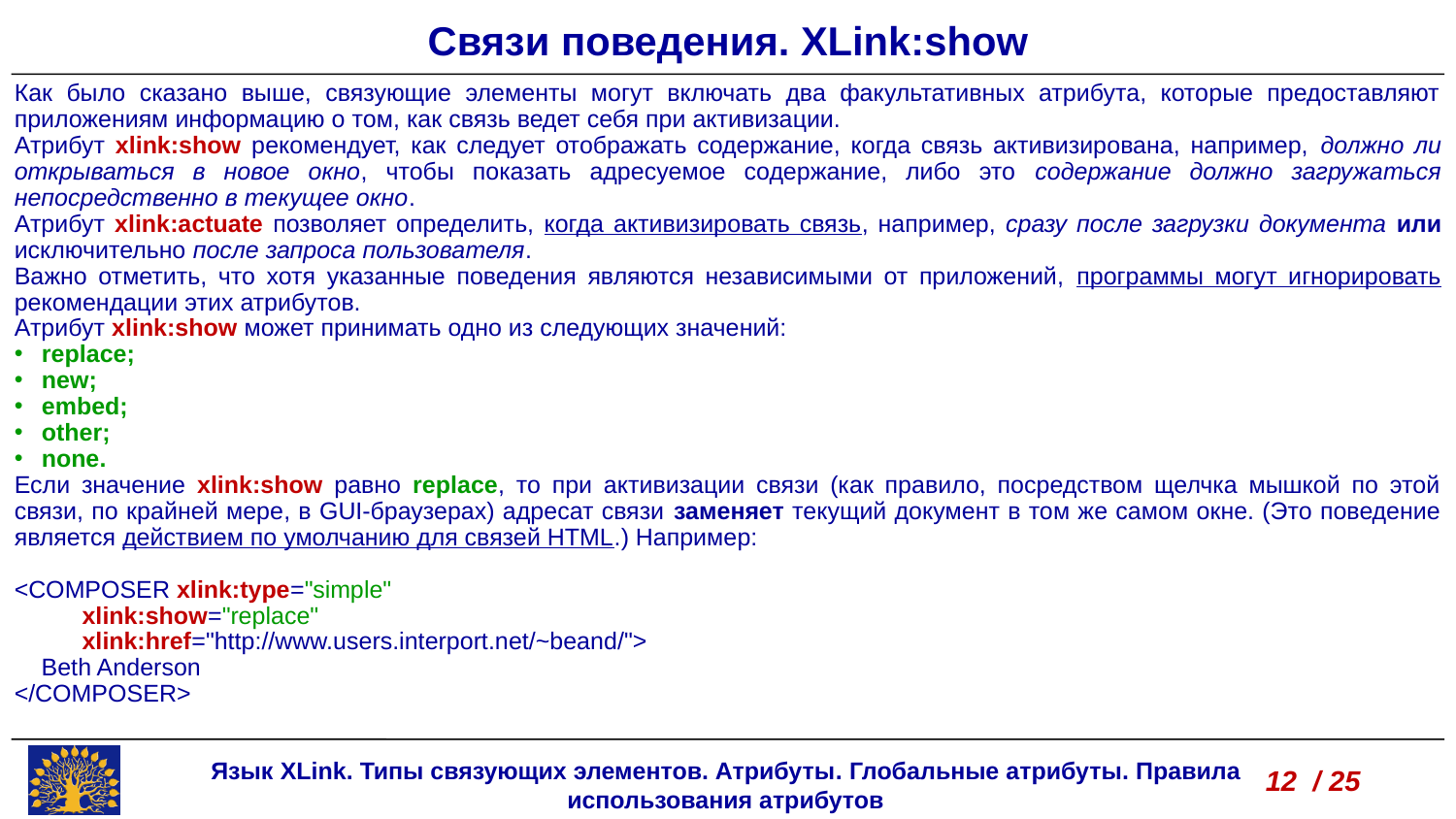

Связи поведения. XLink:show
Как было сказано выше, связующие элементы могут включать два факультативных атрибута, которые предоставляют приложениям информацию о том, как связь ведет себя при активизации.
Атрибут xlink:show рекомендует, как следует отображать содержание, когда связь активизирована, например, должно ли открываться в новое окно, чтобы показать адресуемое содержание, либо это содержание должно загружаться непосредственно в текущее окно.
Атрибут xlink:actuate позволяет определить, когда активизировать связь, например, сразу после загрузки документа или исключительно после запроса пользователя.
Важно отметить, что хотя указанные поведения являются независимыми от приложений, программы могут игнорировать рекомендации этих атрибутов.
Атрибут xlink:show может принимать одно из следующих значений:
replace;
new;
embed;
other;
none.
Если значение xlink:show равно replace, то при активизации связи (как правило, посредством щелчка мышкой по этой связи, по крайней мере, в GUI-браузерах) адресат связи заменяет текущий документ в том же самом окне. (Это поведение является действием по умолчанию для связей HTML.) Например:

<COMPOSER xlink:type="simple"
          xlink:show="replace"
          xlink:href="http://www.users.interport.net/~beand/">
    Beth Anderson
</COMPOSER>